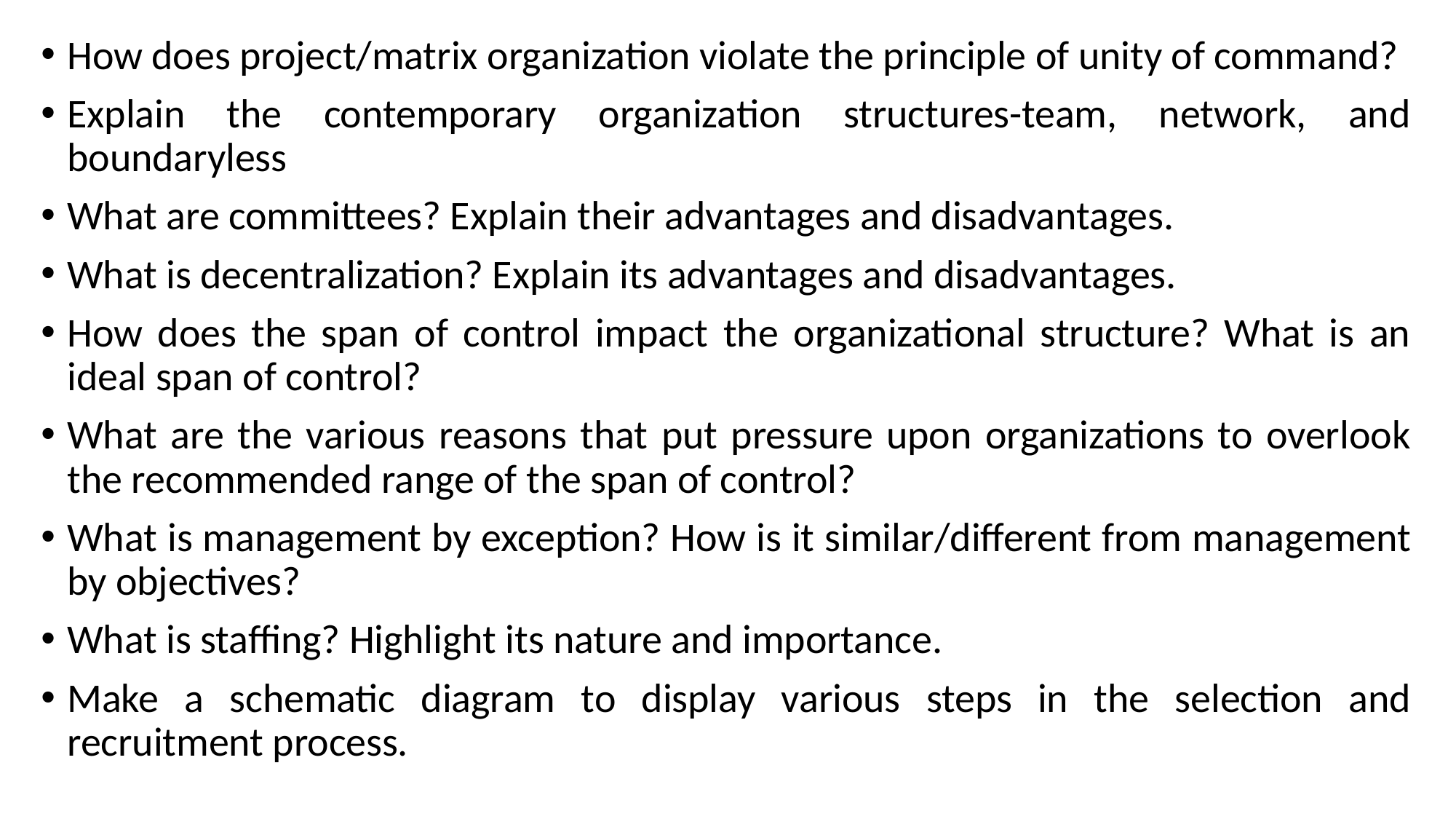

How does project/matrix organization violate the principle of unity of command?
Explain the contemporary organization structures-team, network, and boundaryless
What are committees? Explain their advantages and disadvantages.
What is decentralization? Explain its advantages and disadvantages.
How does the span of control impact the organizational structure? What is an ideal span of control?
What are the various reasons that put pressure upon organizations to overlook the recommended range of the span of control?
What is management by exception? How is it similar/different from management by objectives?
What is staffing? Highlight its nature and importance.
Make a schematic diagram to display various steps in the selection and recruitment process.